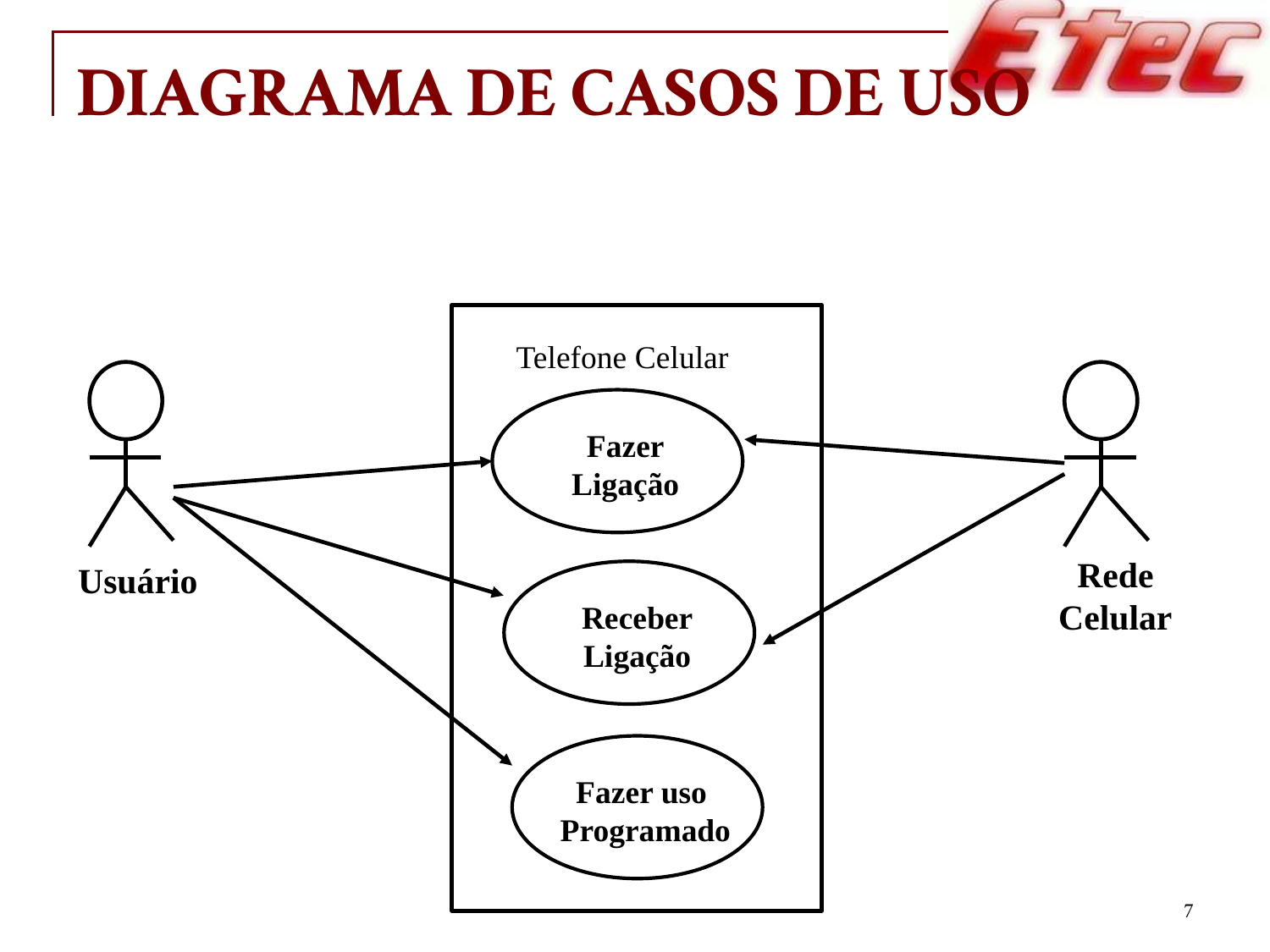

# Diagrama de Casos de Uso

Fazer
Ligação

Receber
Ligação

Fazer uso
Programado
Telefone Celular

Usuário

Rede
Celular
7